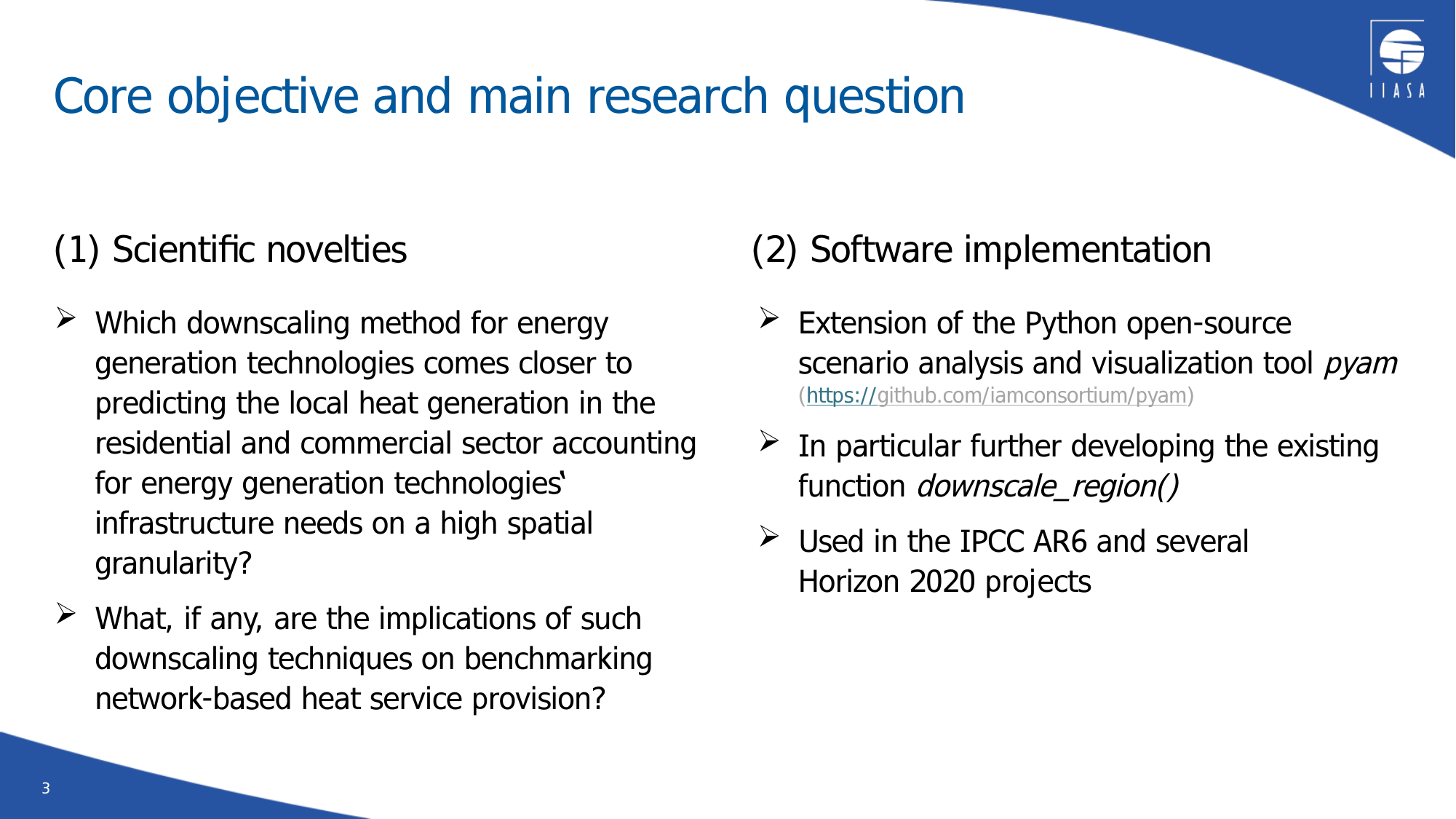

# Core objective and main research question
(1) Scientific novelties
(2) Software implementation
Which downscaling method for energy generation technologies comes closer to predicting the local heat generation in the residential and commercial sector accounting for energy generation technologies‘ infrastructure needs on a high spatial granularity?
What, if any, are the implications of such downscaling techniques on benchmarking network-based heat service provision?
Extension of the Python open-source scenario analysis and visualization tool pyam (https://github.com/iamconsortium/pyam)
In particular further developing the existing function downscale_region()
Used in the IPCC AR6 and several
Horizon 2020 projects

3